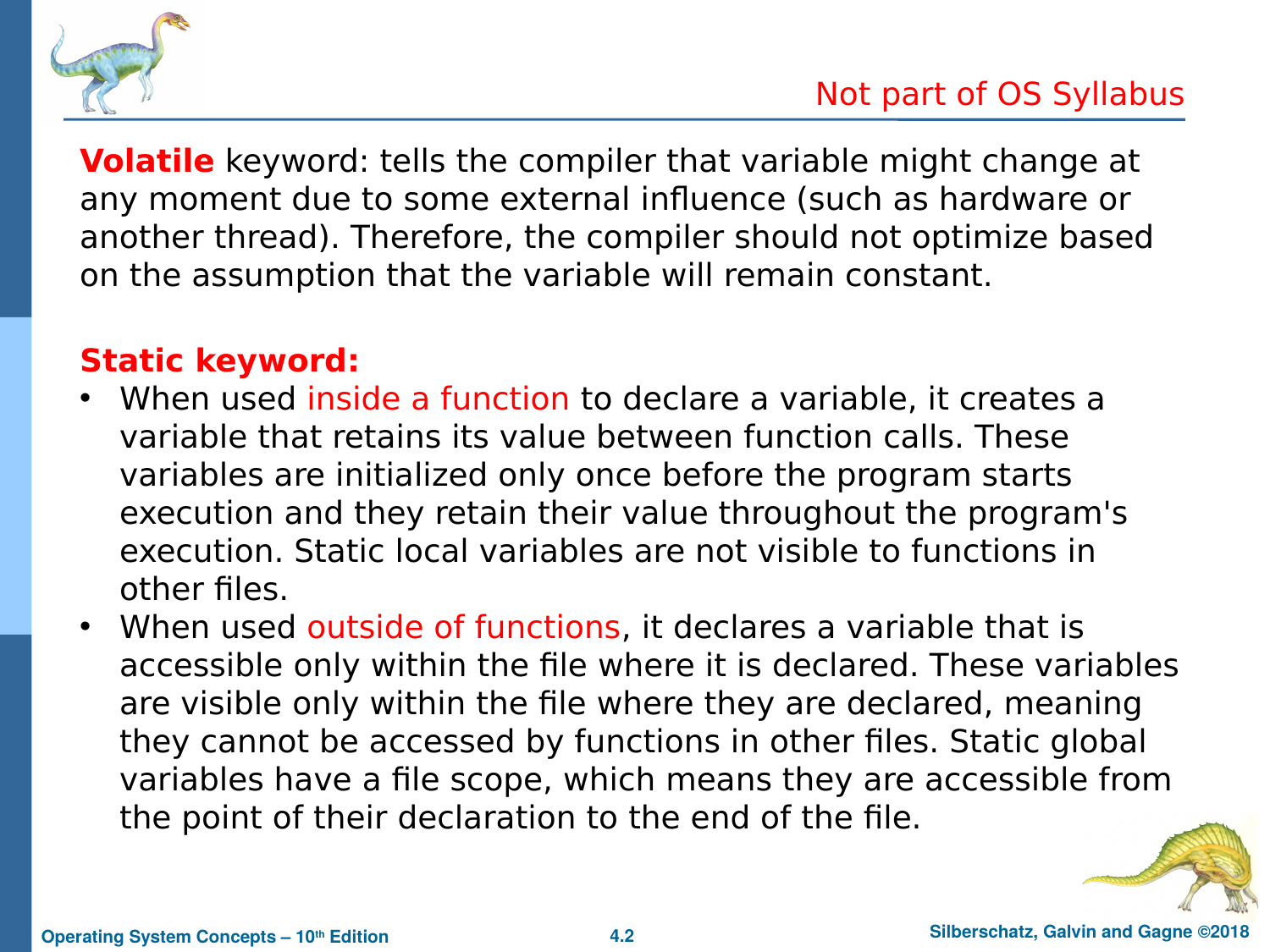

Not part of OS Syllabus
Volatile keyword: tells the compiler that variable might change at any moment due to some external influence (such as hardware or another thread). Therefore, the compiler should not optimize based on the assumption that the variable will remain constant.
Static keyword:
When used inside a function to declare a variable, it creates a variable that retains its value between function calls. These variables are initialized only once before the program starts execution and they retain their value throughout the program's execution. Static local variables are not visible to functions in other files.
When used outside of functions, it declares a variable that is accessible only within the file where it is declared. These variables are visible only within the file where they are declared, meaning they cannot be accessed by functions in other files. Static global variables have a file scope, which means they are accessible from the point of their declaration to the end of the file.